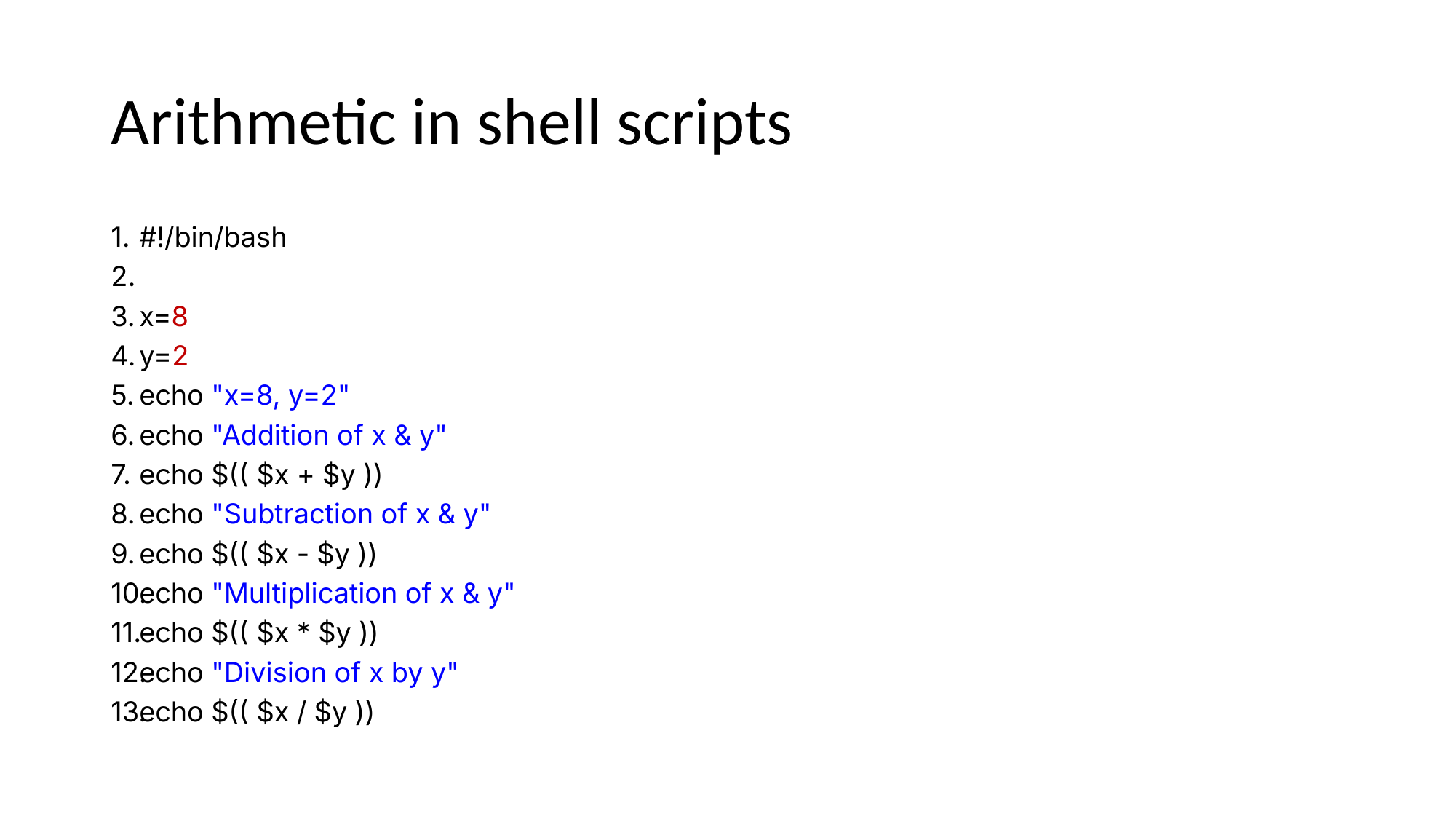

# Arithmetic in shell scripts
#!/bin/bash

x=8
y=2
echo "x=8, y=2"
echo "Addition of x & y"
echo $(( $x + $y ))
echo "Subtraction of x & y"
echo $(( $x - $y ))
echo "Multiplication of x & y"
echo $(( $x * $y ))
echo "Division of x by y"
echo $(( $x / $y ))